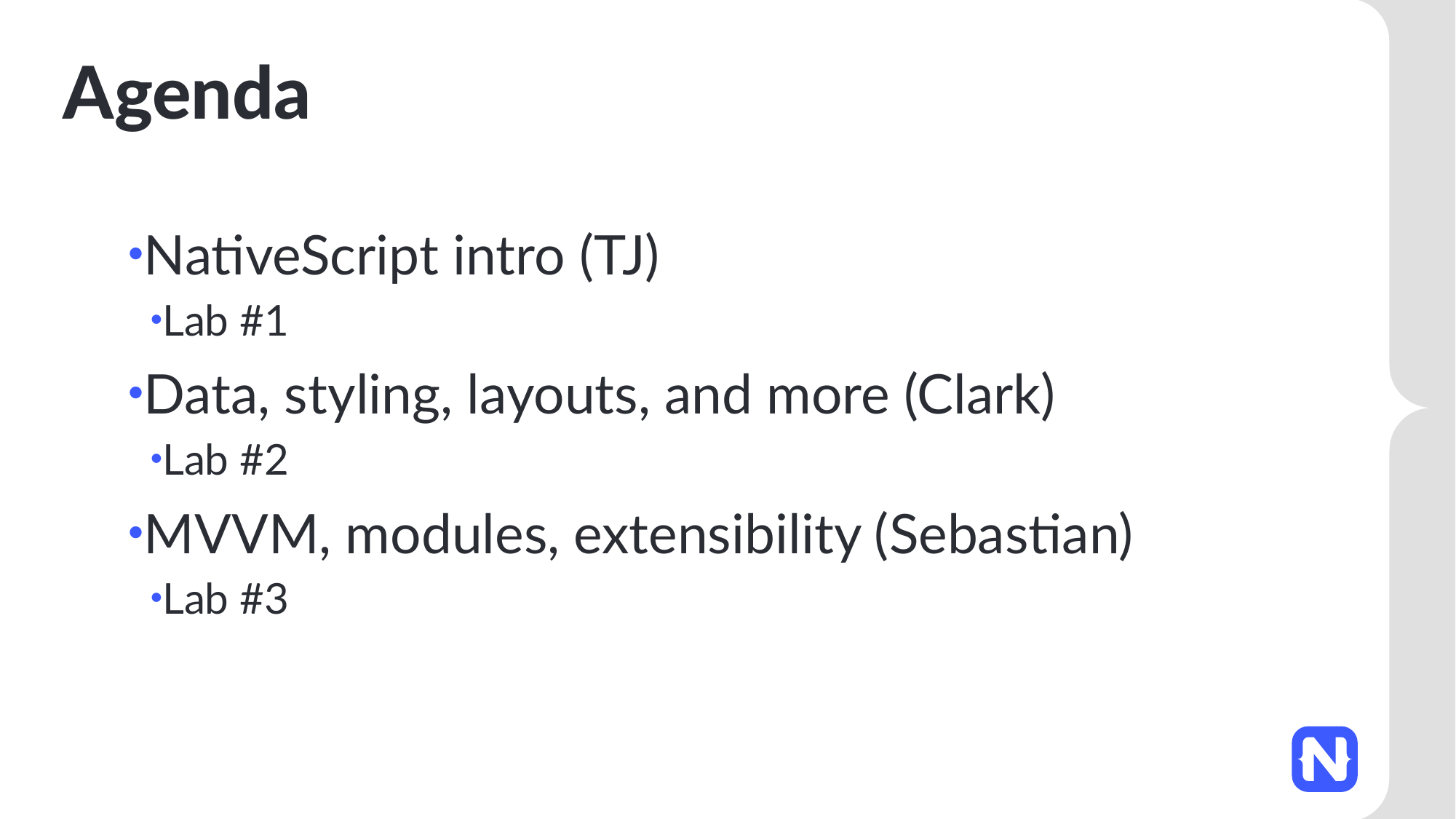

# Agenda
NativeScript intro (TJ)
Lab #1
Data, styling, layouts, and more (Clark)
Lab #2
MVVM, modules, extensibility (Sebastian)
Lab #3